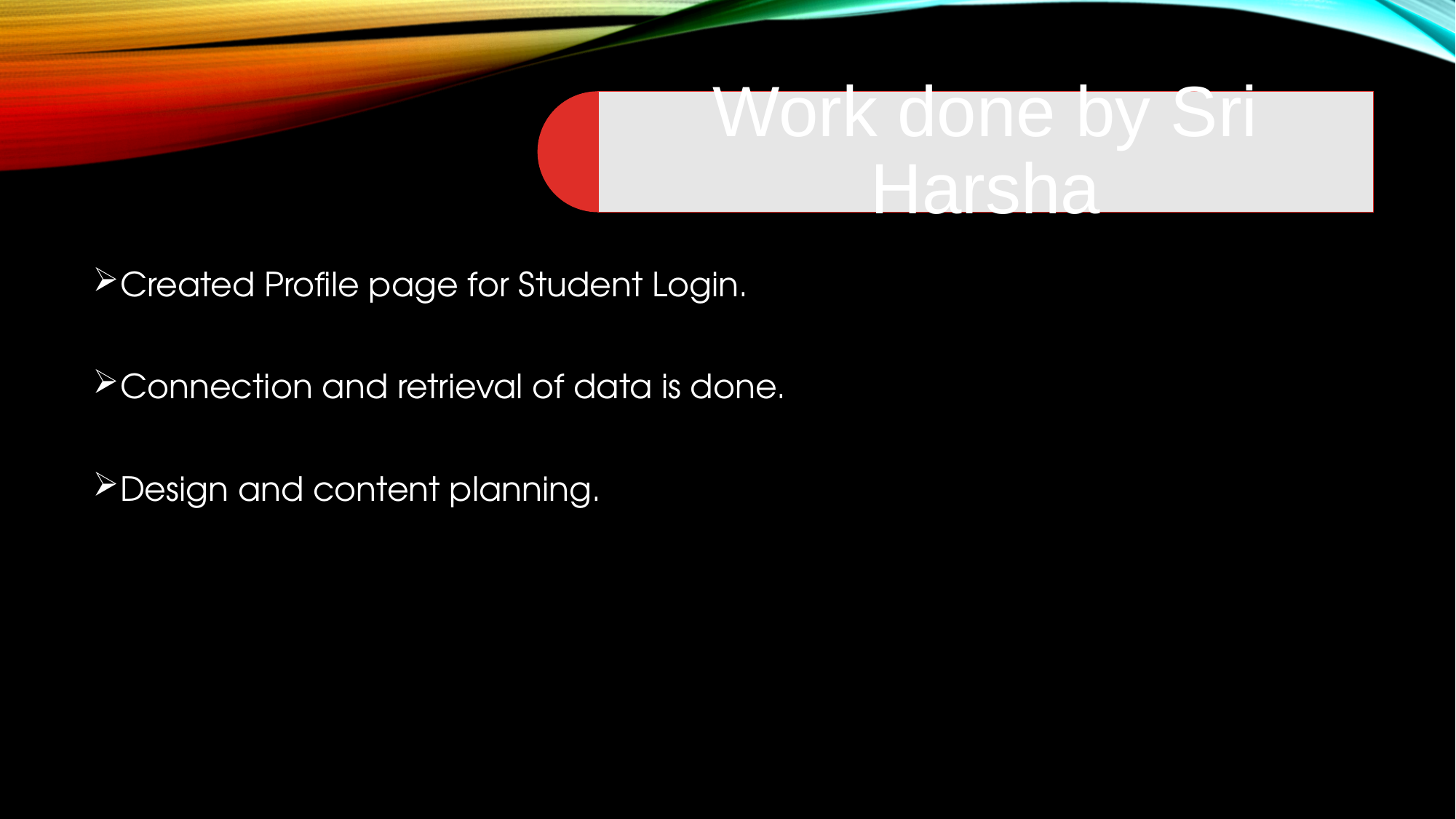

Work done by Sri Harsha
Created Profile page for Student Login.

Connection and retrieval of data is done.

Design and content planning.